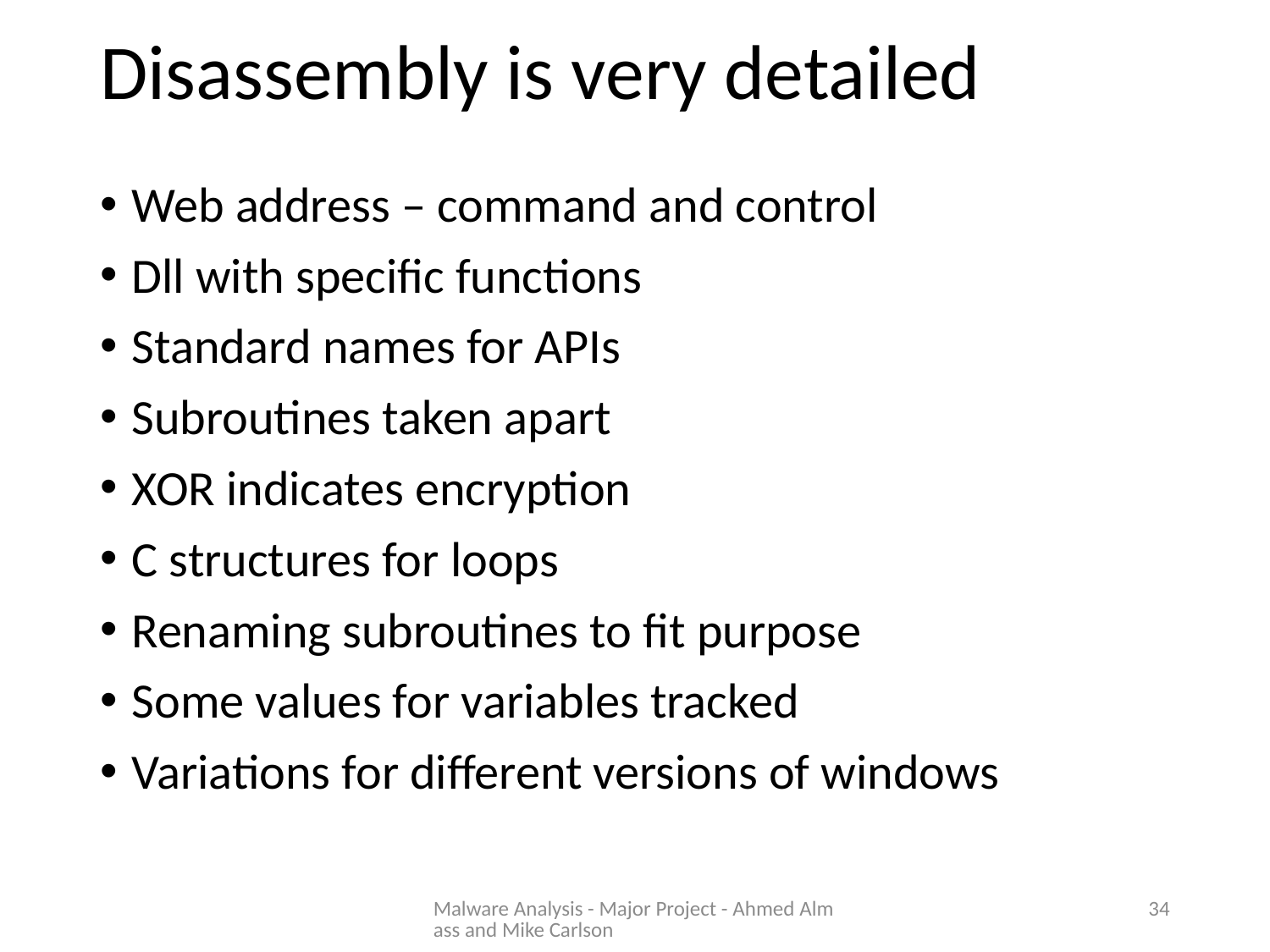

# Disassembly is very detailed
Web address – command and control
Dll with specific functions
Standard names for APIs
Subroutines taken apart
XOR indicates encryption
C structures for loops
Renaming subroutines to fit purpose
Some values for variables tracked
Variations for different versions of windows
Malware Analysis - Major Project - Ahmed Almass and Mike Carlson
34